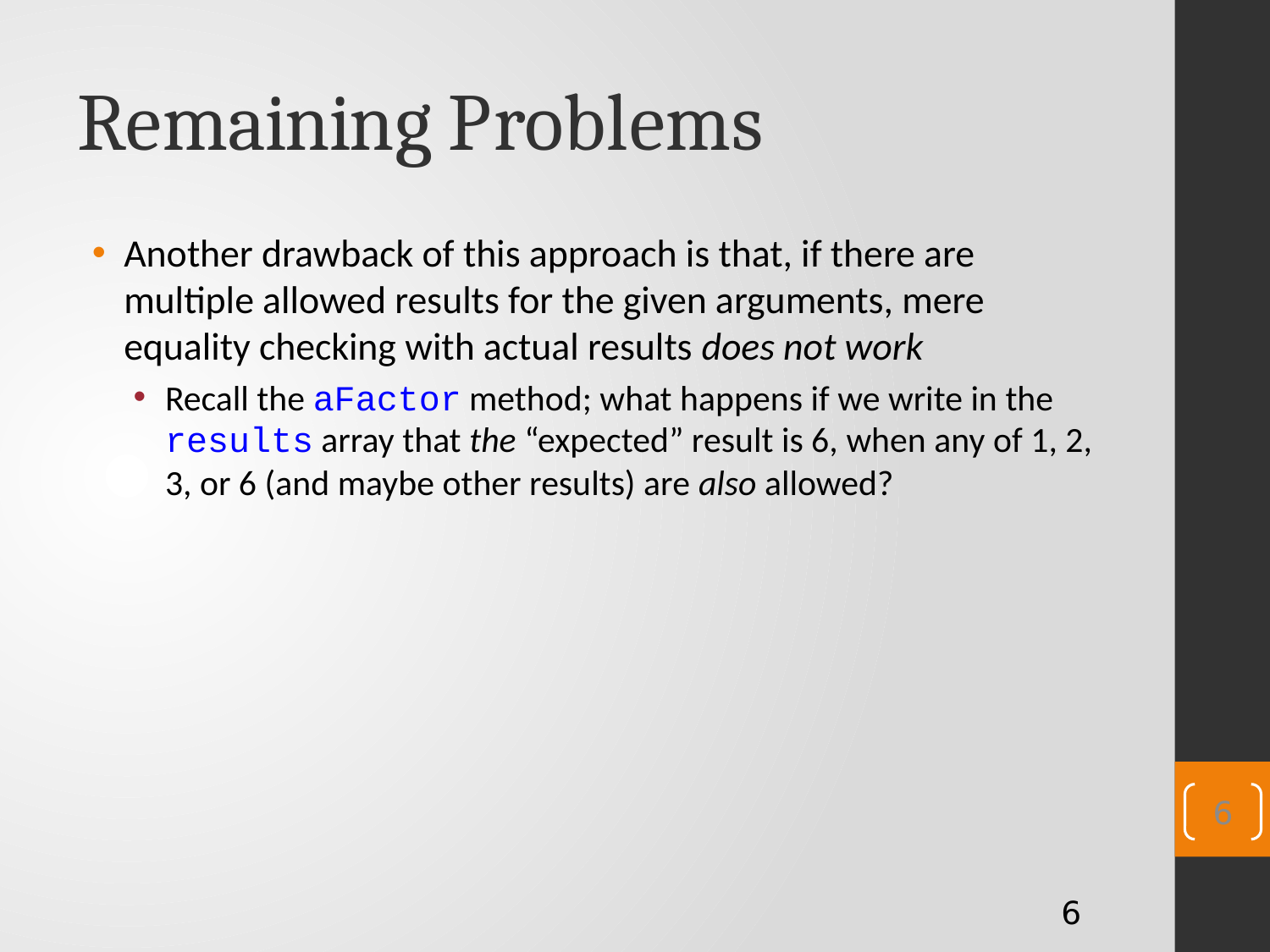

# Remaining Problems
Another drawback of this approach is that, if there are multiple allowed results for the given arguments, mere equality checking with actual results does not work
Recall the aFactor method; what happens if we write in the results array that the “expected” result is 6, when any of 1, 2, 3, or 6 (and maybe other results) are also allowed?
6